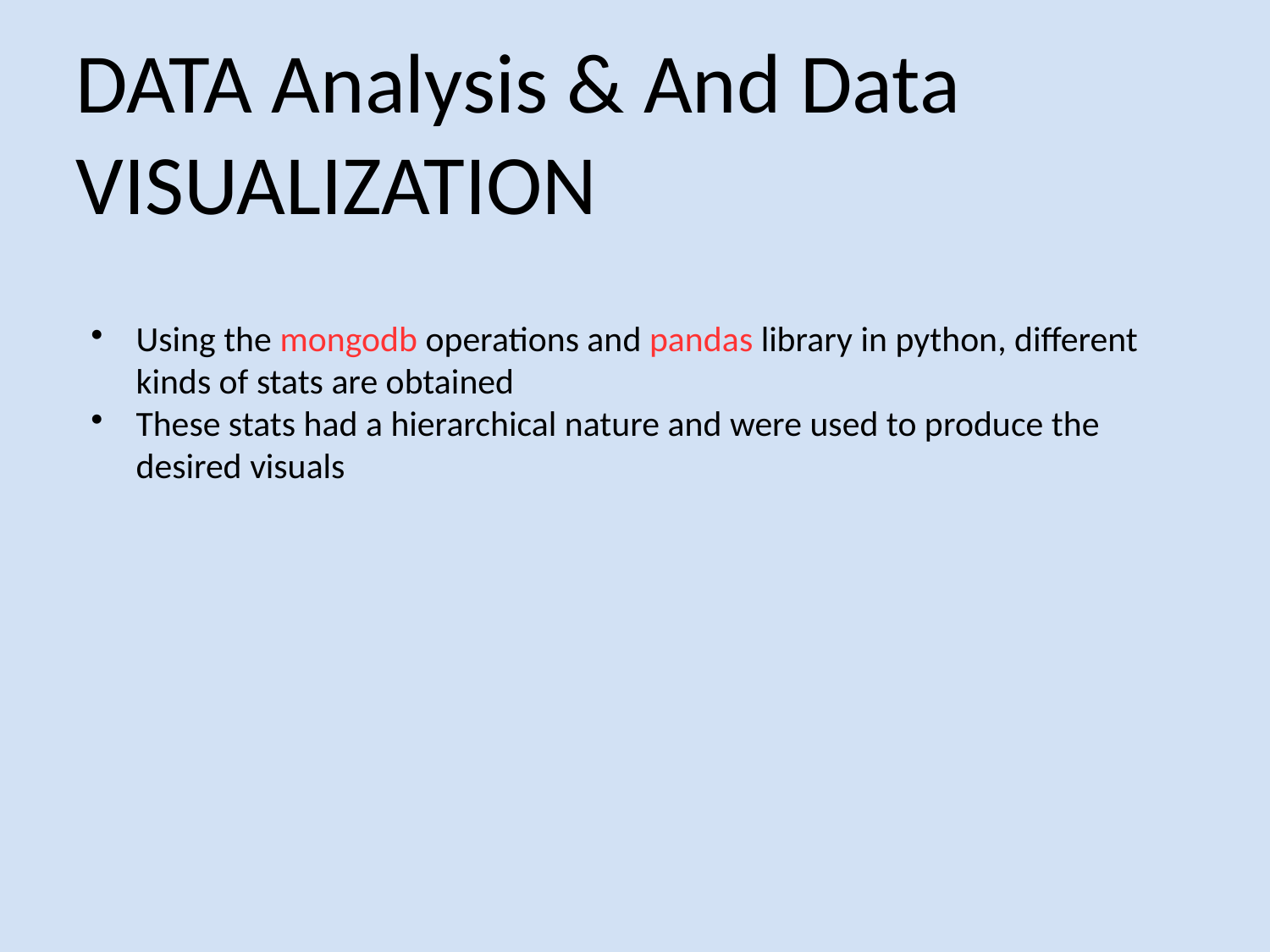

DATA Analysis & And Data VISUALIZATION
Using the mongodb operations and pandas library in python, different kinds of stats are obtained
These stats had a hierarchical nature and were used to produce the desired visuals